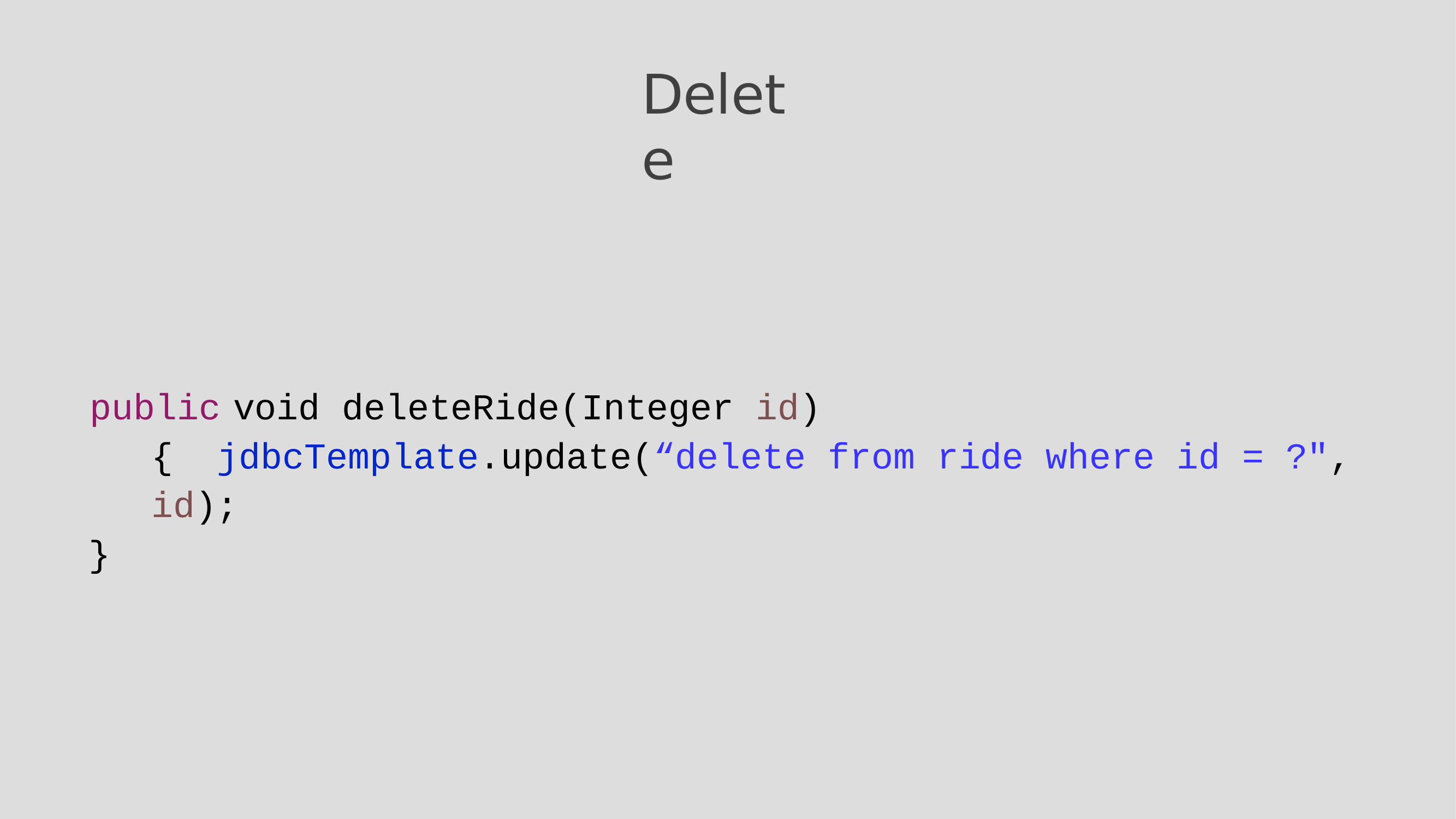

# Delete
public	void deleteRide(Integer id)	{  jdbcTemplate.update(“delete from ride where id = ?",	id);
}
4